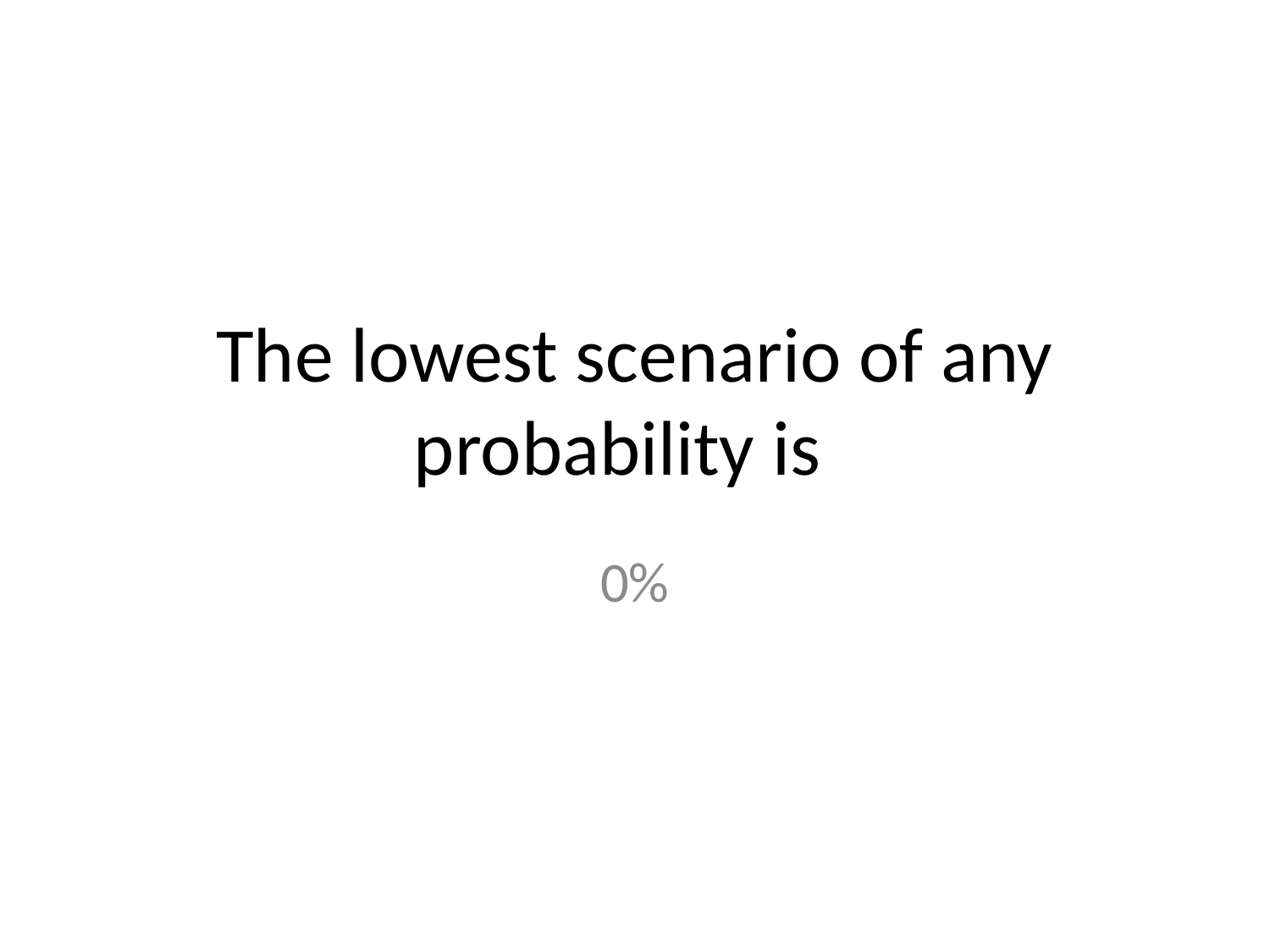

# The lowest scenario of any probability is
0%